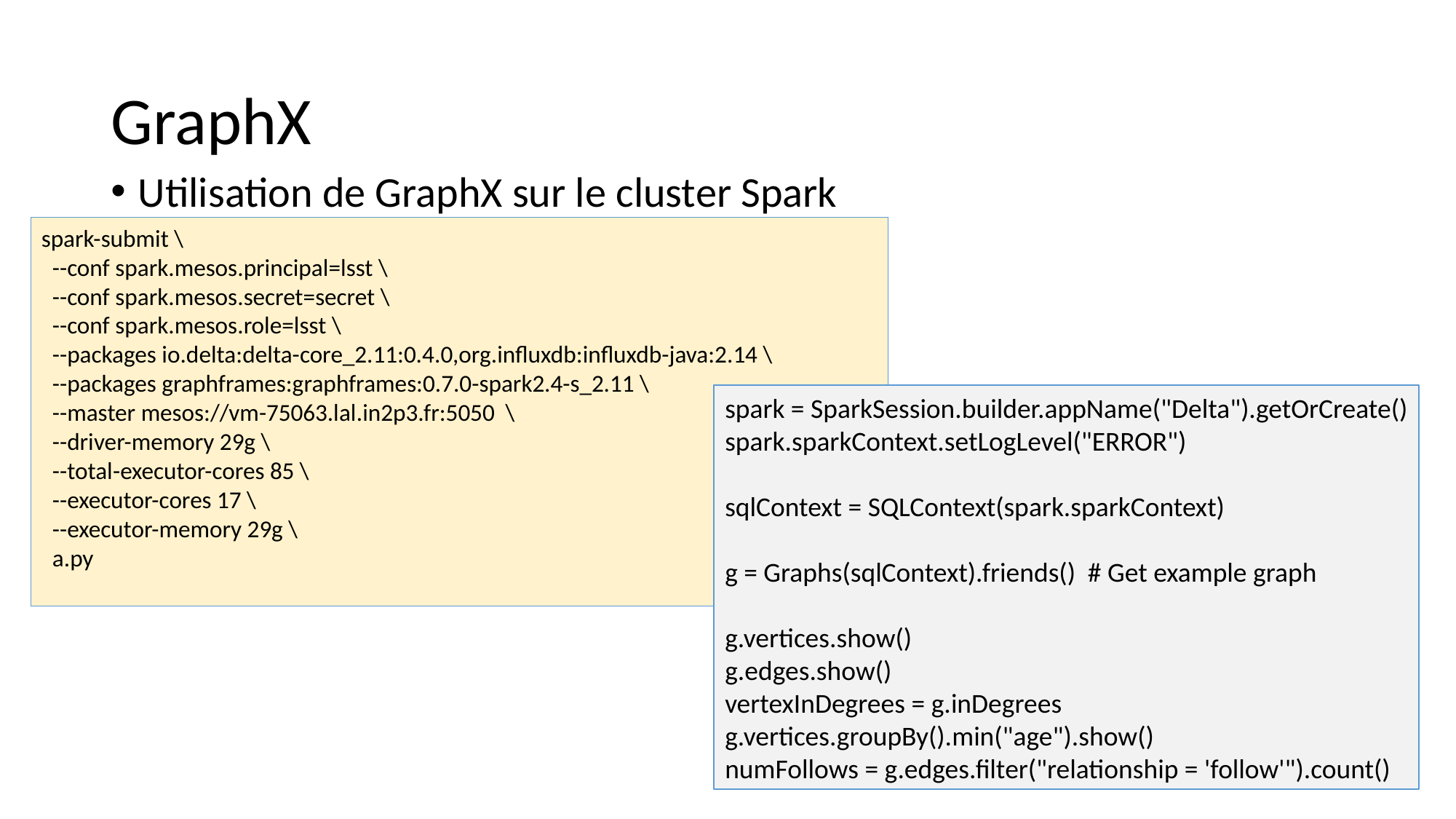

# GraphX
Utilisation de GraphX sur le cluster Spark

spark-submit \
  --conf spark.mesos.principal=lsst \
  --conf spark.mesos.secret=secret \
  --conf spark.mesos.role=lsst \
  --packages io.delta:delta-core_2.11:0.4.0,org.influxdb:influxdb-java:2.14 \
  --packages graphframes:graphframes:0.7.0-spark2.4-s_2.11 \
  --master mesos://vm-75063.lal.in2p3.fr:5050  \
  --driver-memory 29g \
  --total-executor-cores 85 \
  --executor-cores 17 \
  --executor-memory 29g \
  a.py

spark = SparkSession.builder.appName("Delta").getOrCreate()
spark.sparkContext.setLogLevel("ERROR")

sqlContext = SQLContext(spark.sparkContext)

g = Graphs(sqlContext).friends()  # Get example graph

g.vertices.show()
g.edges.show()
vertexInDegrees = g.inDegrees
g.vertices.groupBy().min("age").show()
numFollows = g.edges.filter("relationship = 'follow'").count()